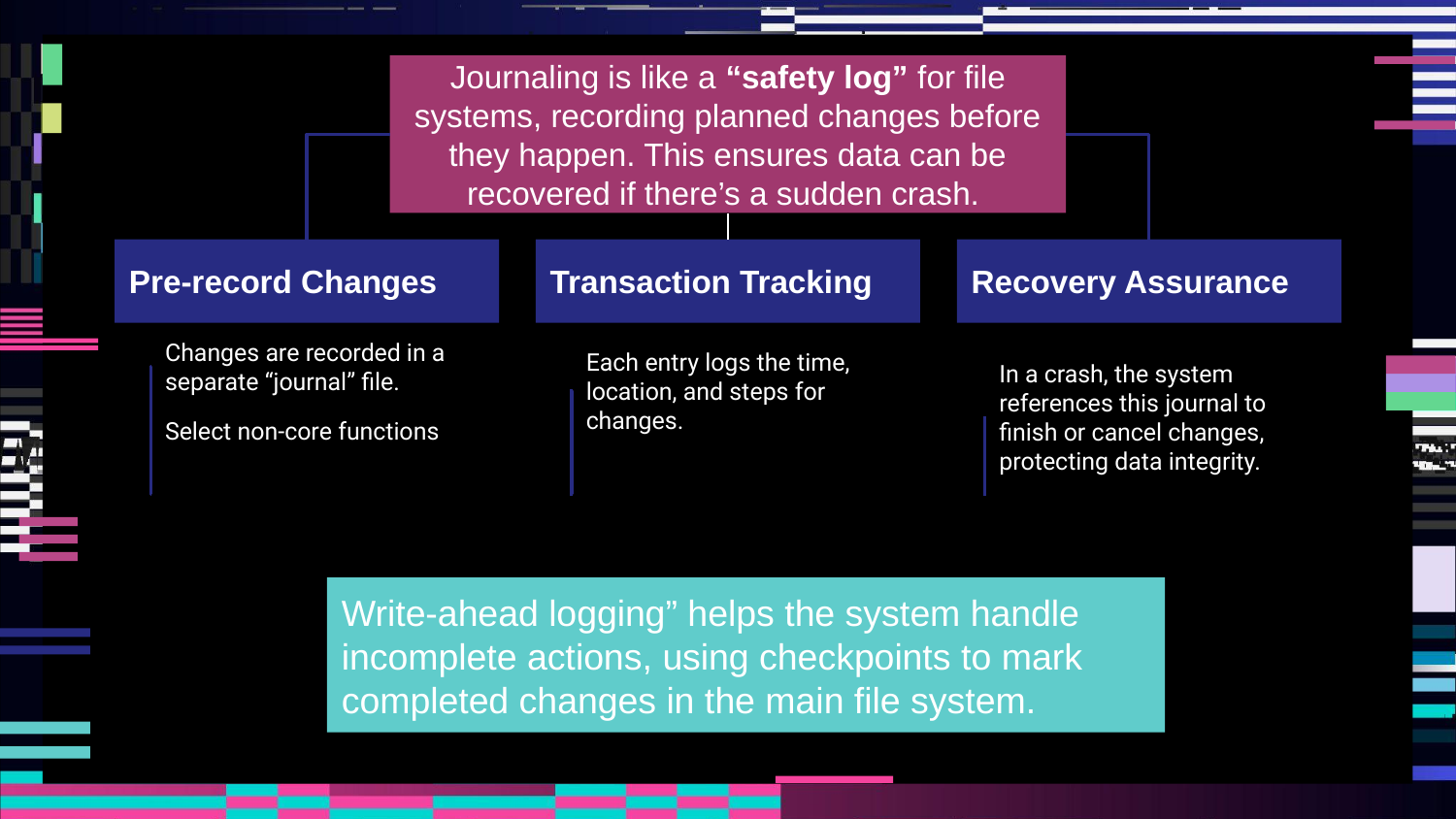

Journaling is like a “safety log” for file systems, recording planned changes before they happen. This ensures data can be recovered if there’s a sudden crash.
Pre-record Changes
Transaction Tracking
Recovery Assurance
Changes are recorded in a separate “journal” file.
Each entry logs the time, location, and steps for changes.
In a crash, the system references this journal to finish or cancel changes, protecting data integrity.
Select non-core functions
Write-ahead logging” helps the system handle incomplete actions, using checkpoints to mark completed changes in the main file system.